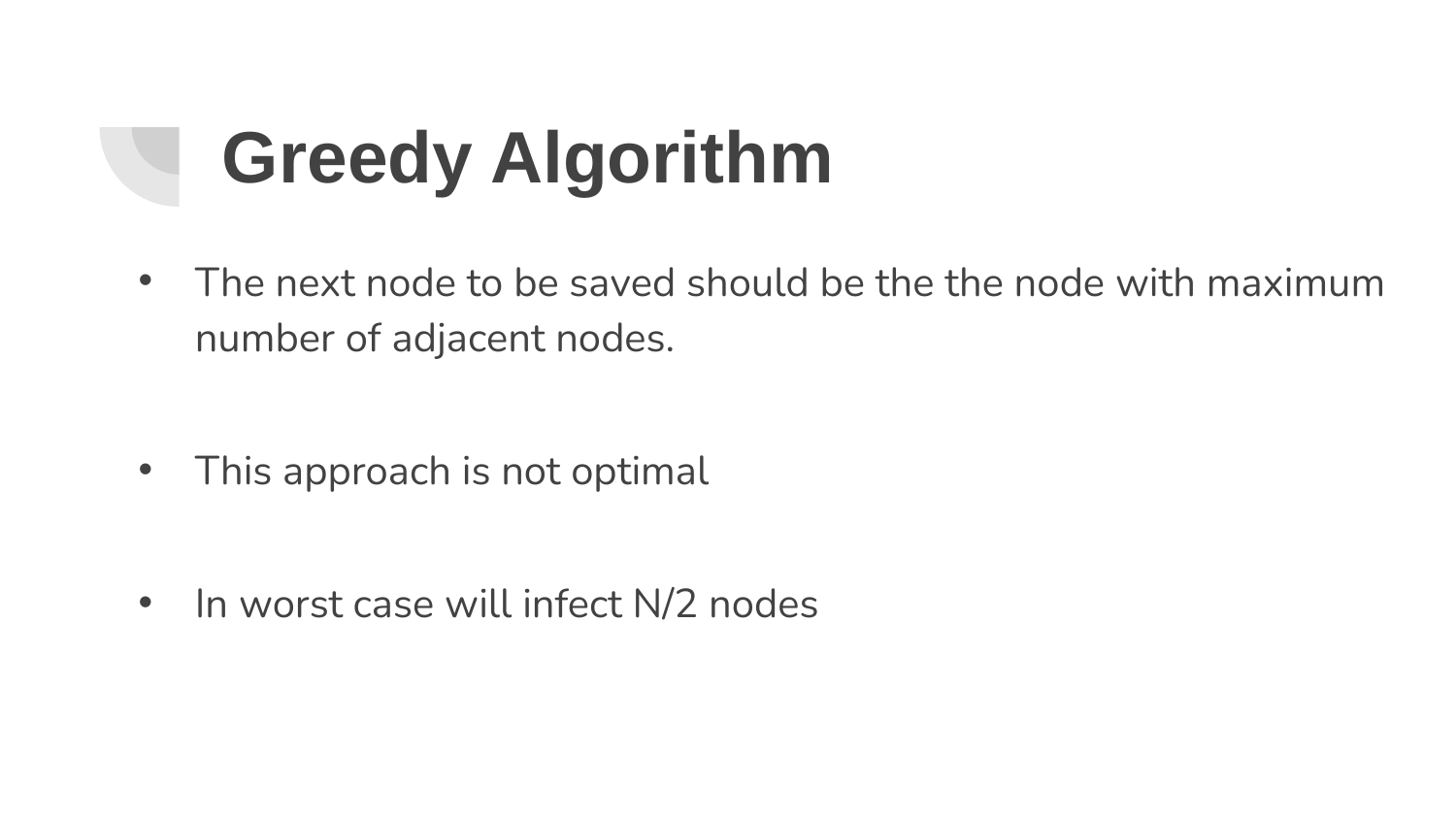

# Greedy Algorithm
The next node to be saved should be the the node with maximum number of adjacent nodes.

This approach is not optimal

In worst case will infect N/2 nodes